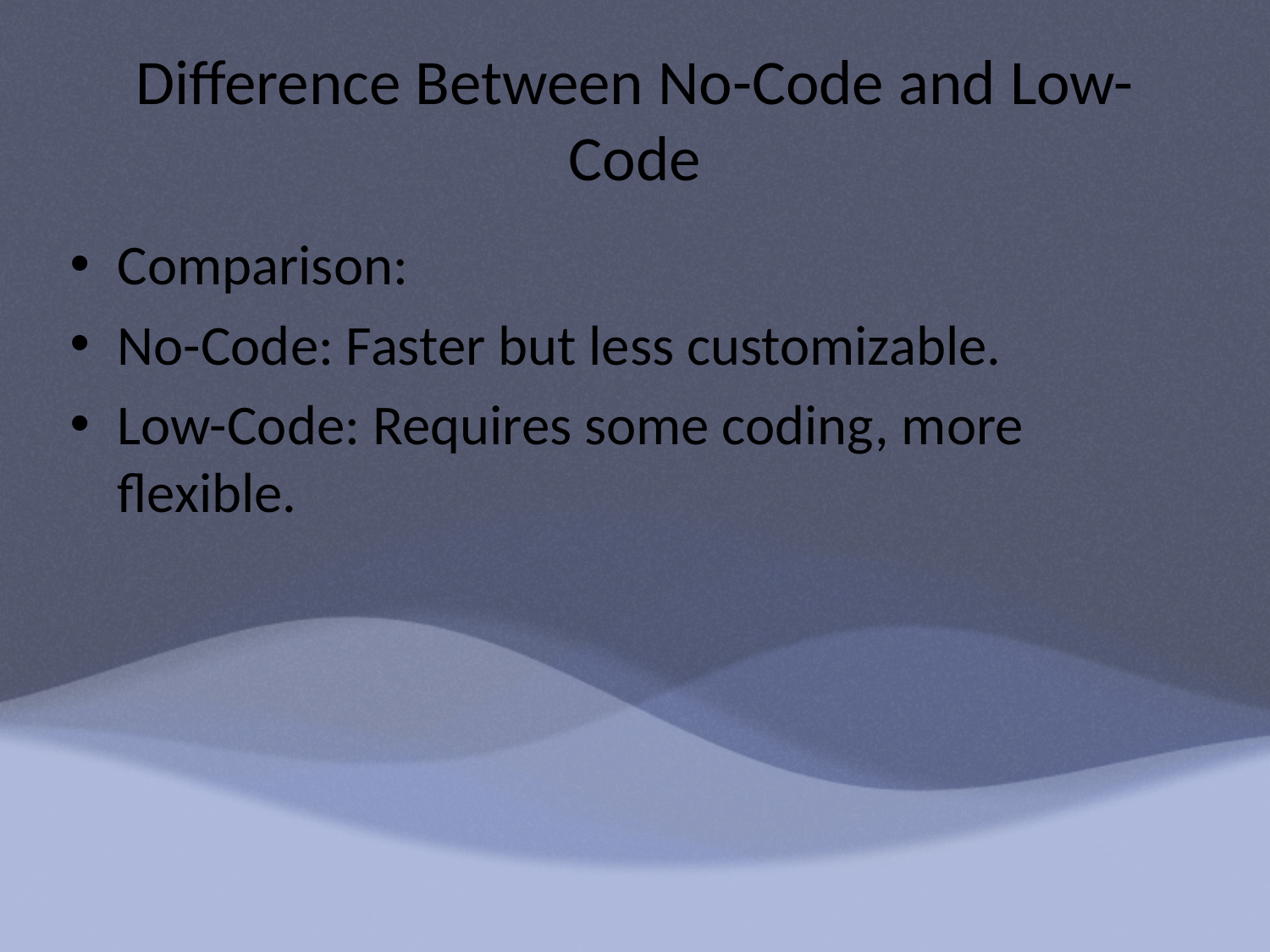

# Difference Between No-Code and Low-Code
Comparison:
No-Code: Faster but less customizable.
Low-Code: Requires some coding, more flexible.